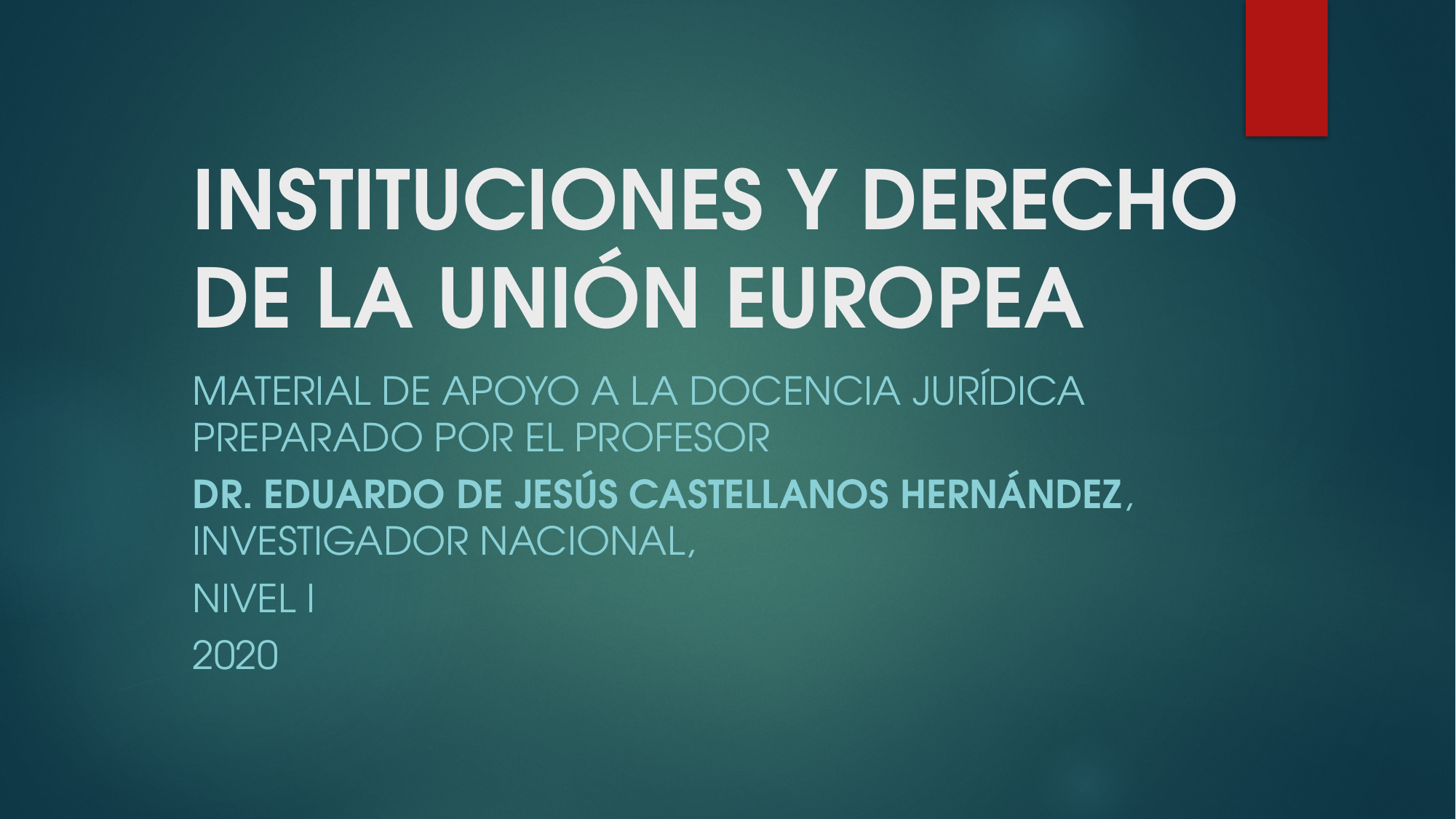

# INSTITUCIONES Y DERECHO DE LA UNIÓN EUROPEA
Material de apoyo a la docencia jurídica preparado por el Profesor
Dr. Eduardo de Jesús Castellanos Hernández, Investigador Nacional,
Nivel I
2020